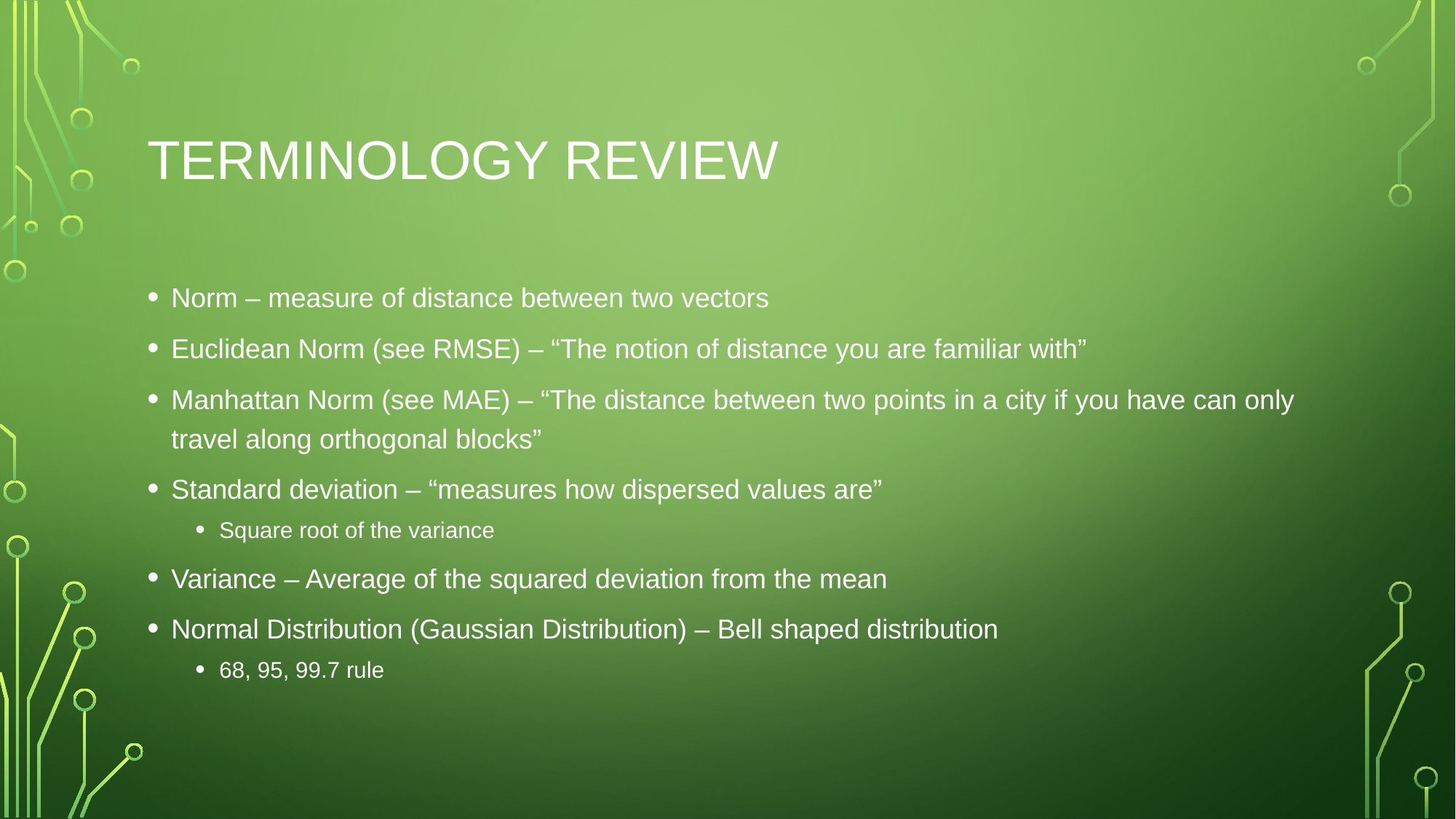

# Terminology review
Norm – measure of distance between two vectors
Euclidean Norm (see RMSE) – “The notion of distance you are familiar with”
Manhattan Norm (see MAE) – “The distance between two points in a city if you have can only travel along orthogonal blocks”
Standard deviation – “measures how dispersed values are”
Square root of the variance
Variance – Average of the squared deviation from the mean
Normal Distribution (Gaussian Distribution) – Bell shaped distribution
68, 95, 99.7 rule